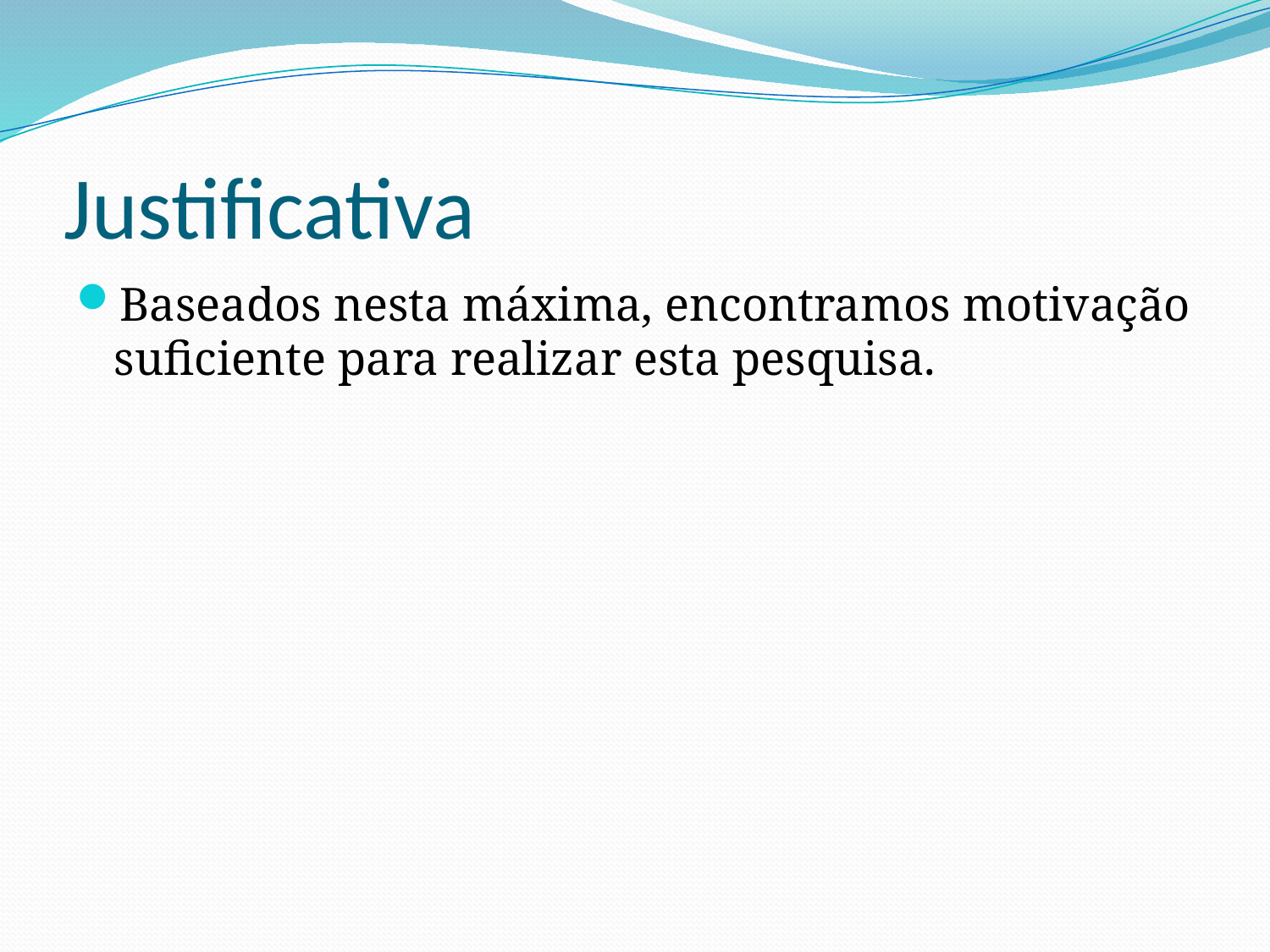

# Justificativa
Baseados nesta máxima, encontramos motivação suficiente para realizar esta pesquisa.